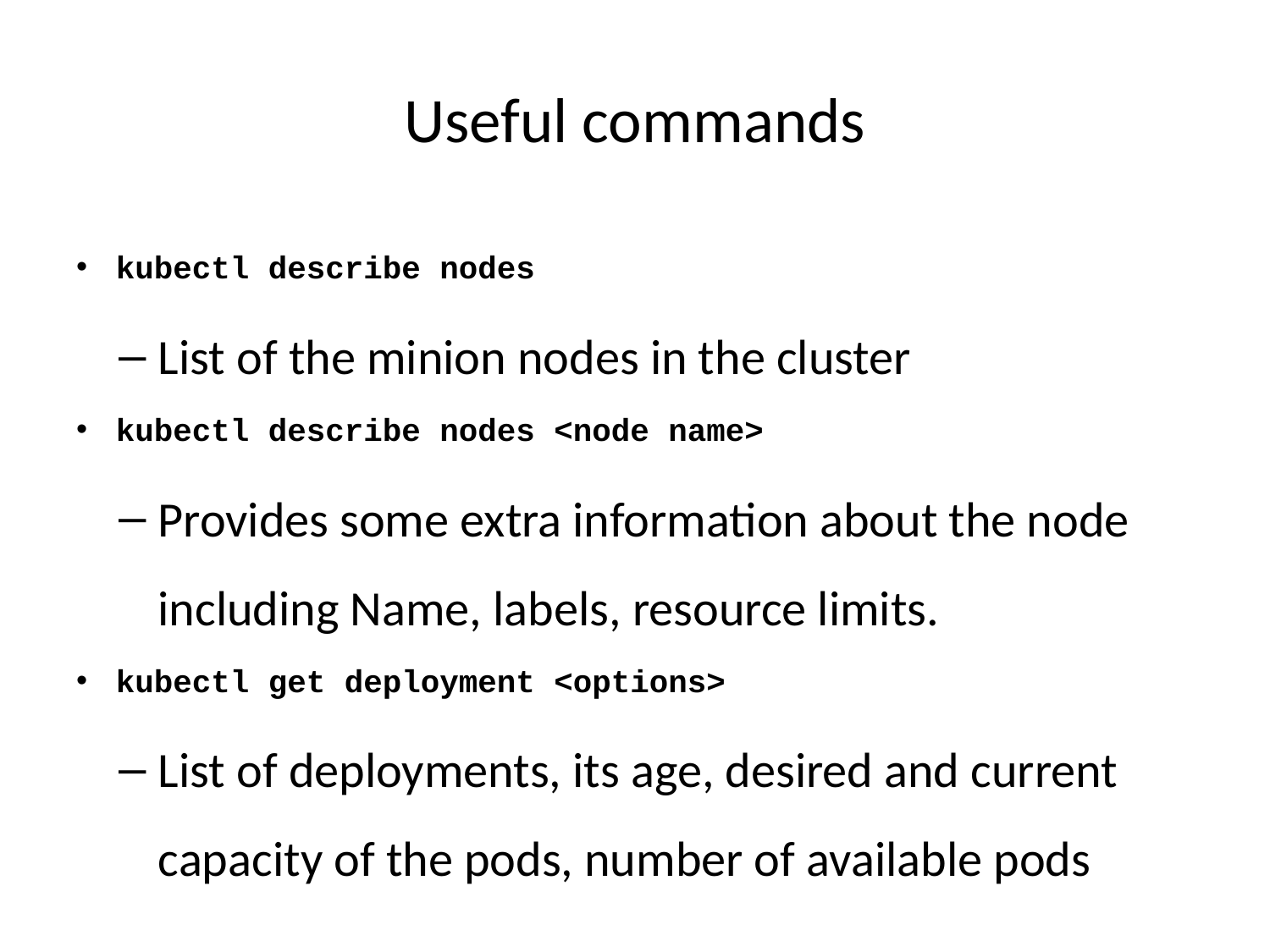

# Useful commands
kubectl describe nodes
List of the minion nodes in the cluster
kubectl describe nodes <node name>
Provides some extra information about the node including Name, labels, resource limits.
kubectl get deployment <options>
List of deployments, its age, desired and current capacity of the pods, number of available pods